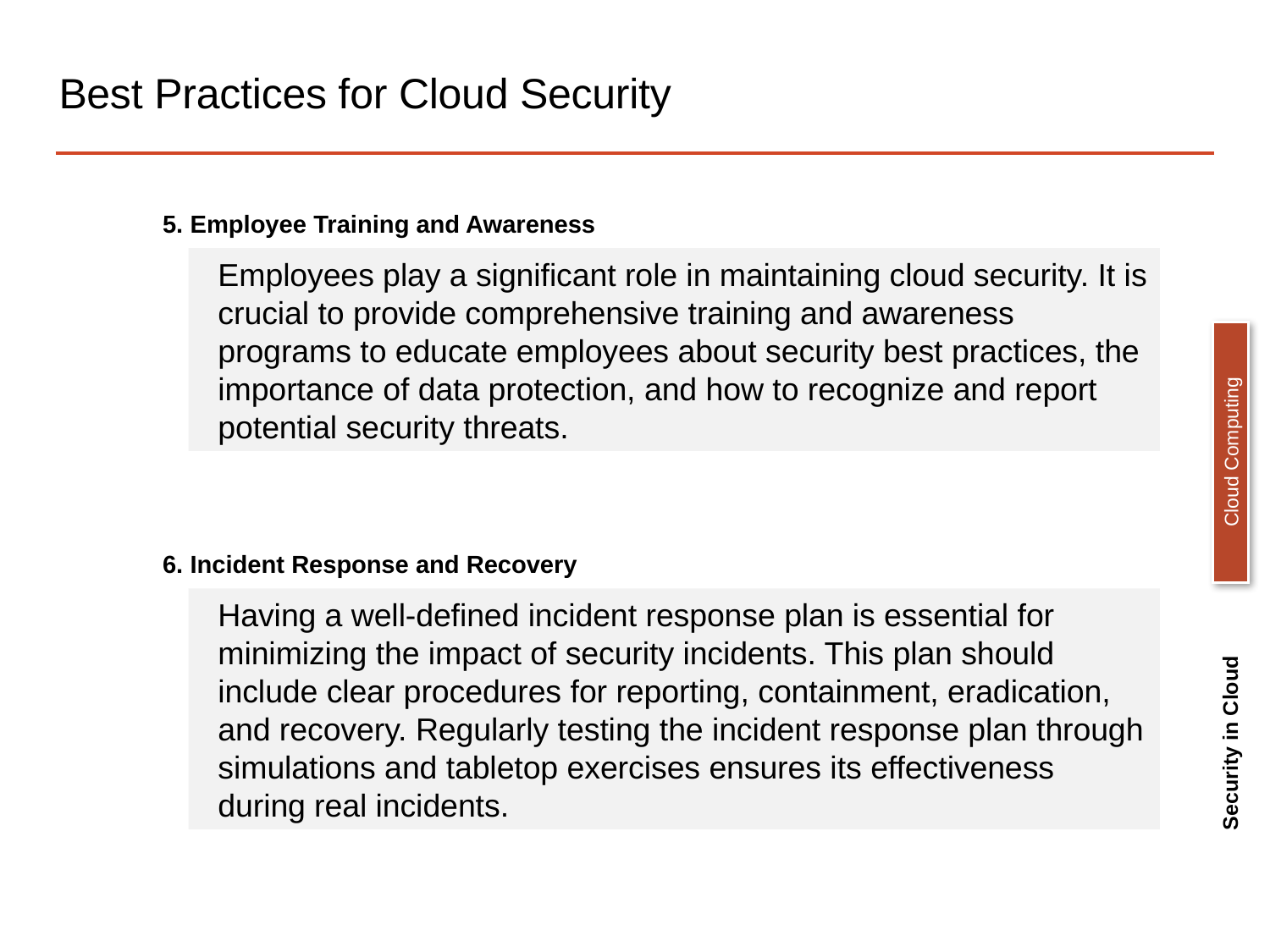

# Best Practices for Cloud Security
5. Employee Training and Awareness
Employees play a significant role in maintaining cloud security. It is crucial to provide comprehensive training and awareness programs to educate employees about security best practices, the importance of data protection, and how to recognize and report potential security threats.
Cloud Computing
Security in Cloud
6. Incident Response and Recovery
Having a well-defined incident response plan is essential for minimizing the impact of security incidents. This plan should include clear procedures for reporting, containment, eradication, and recovery. Regularly testing the incident response plan through simulations and tabletop exercises ensures its effectiveness during real incidents.